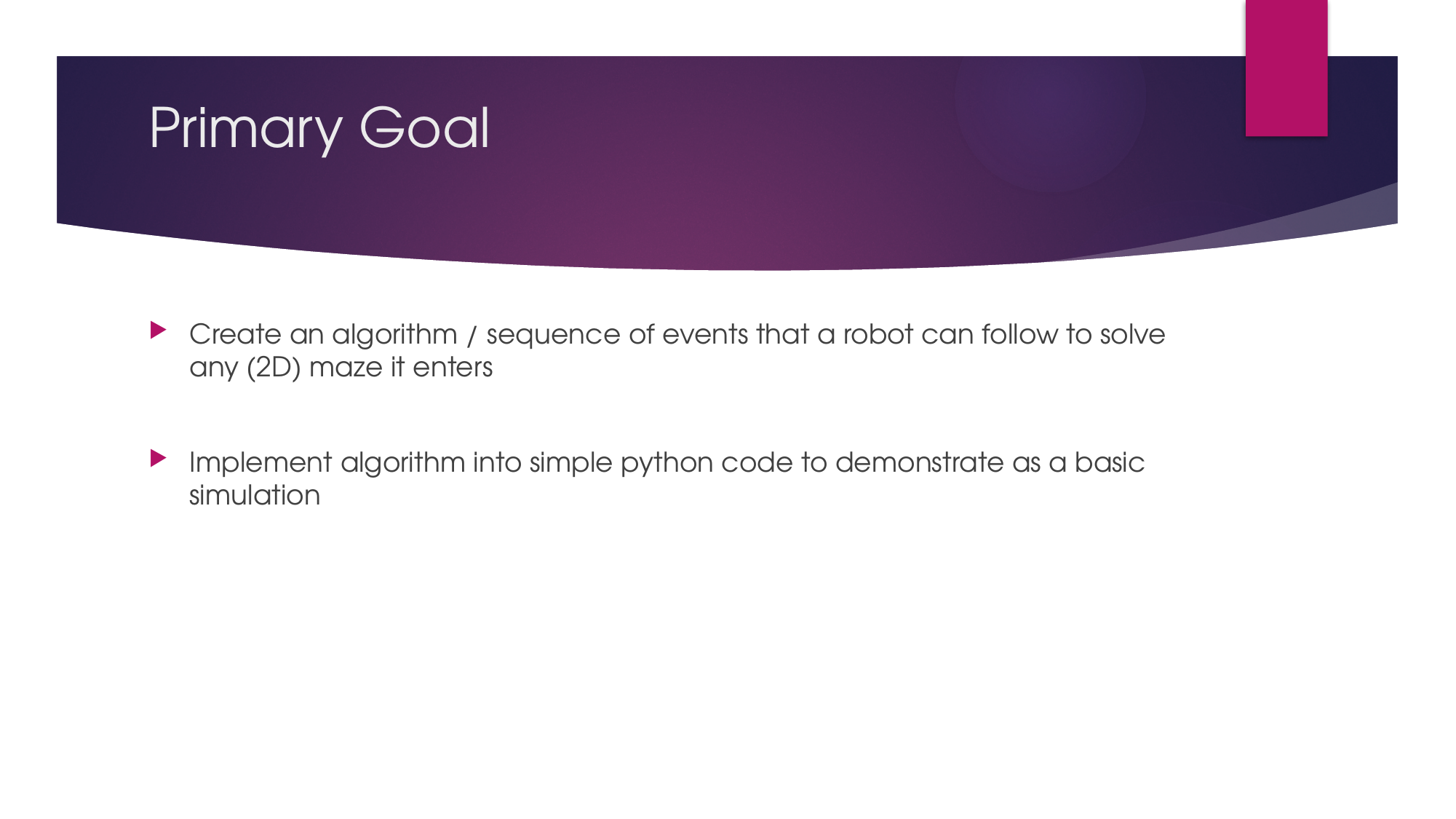

# Primary Goal
Create an algorithm / sequence of events that a robot can follow to solve any (2D) maze it enters

Implement algorithm into simple python code to demonstrate as a basic simulation